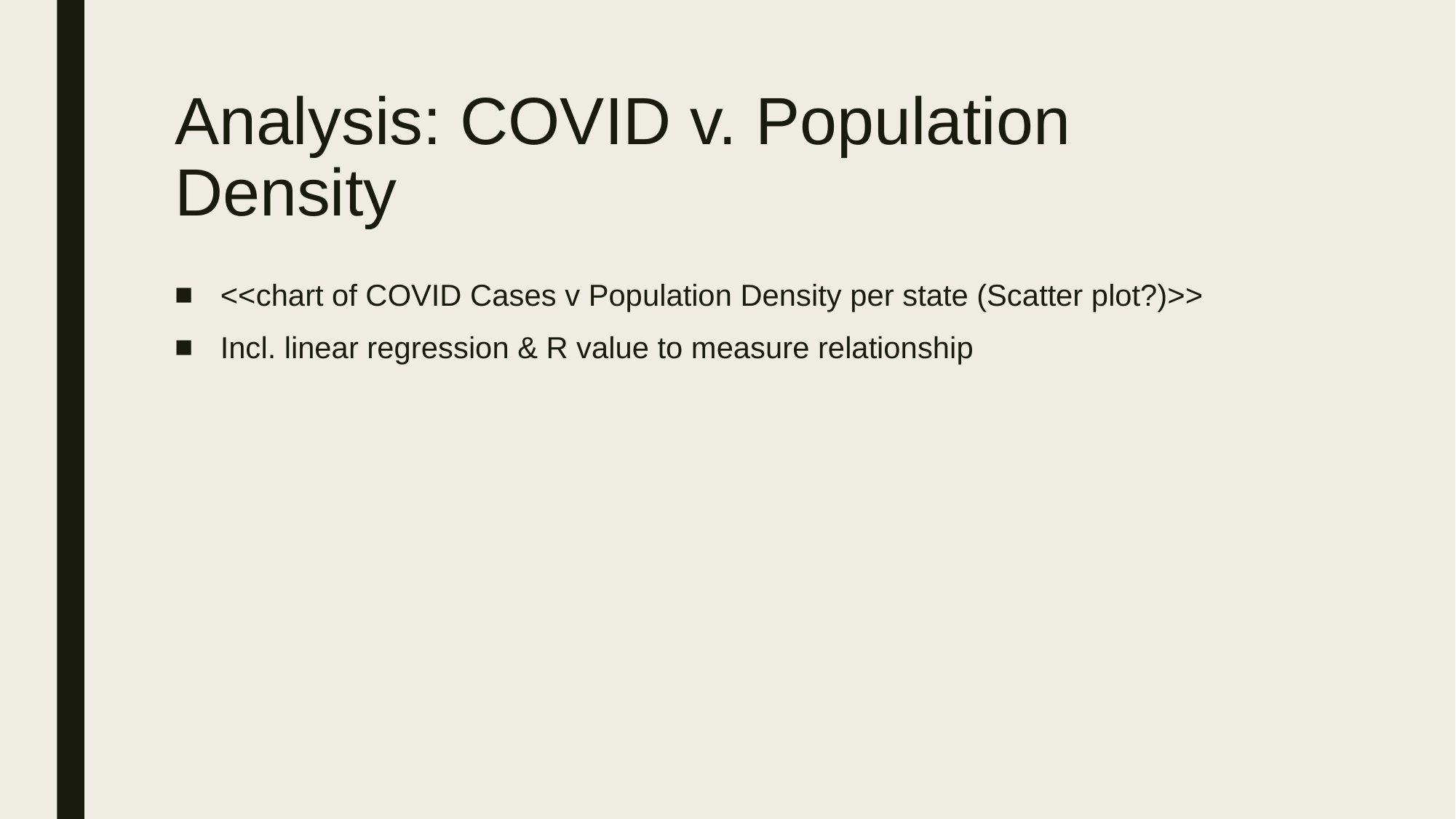

# Analysis: COVID v. Population Density
<<chart of COVID Cases v Population Density per state (Scatter plot?)>>
Incl. linear regression & R value to measure relationship